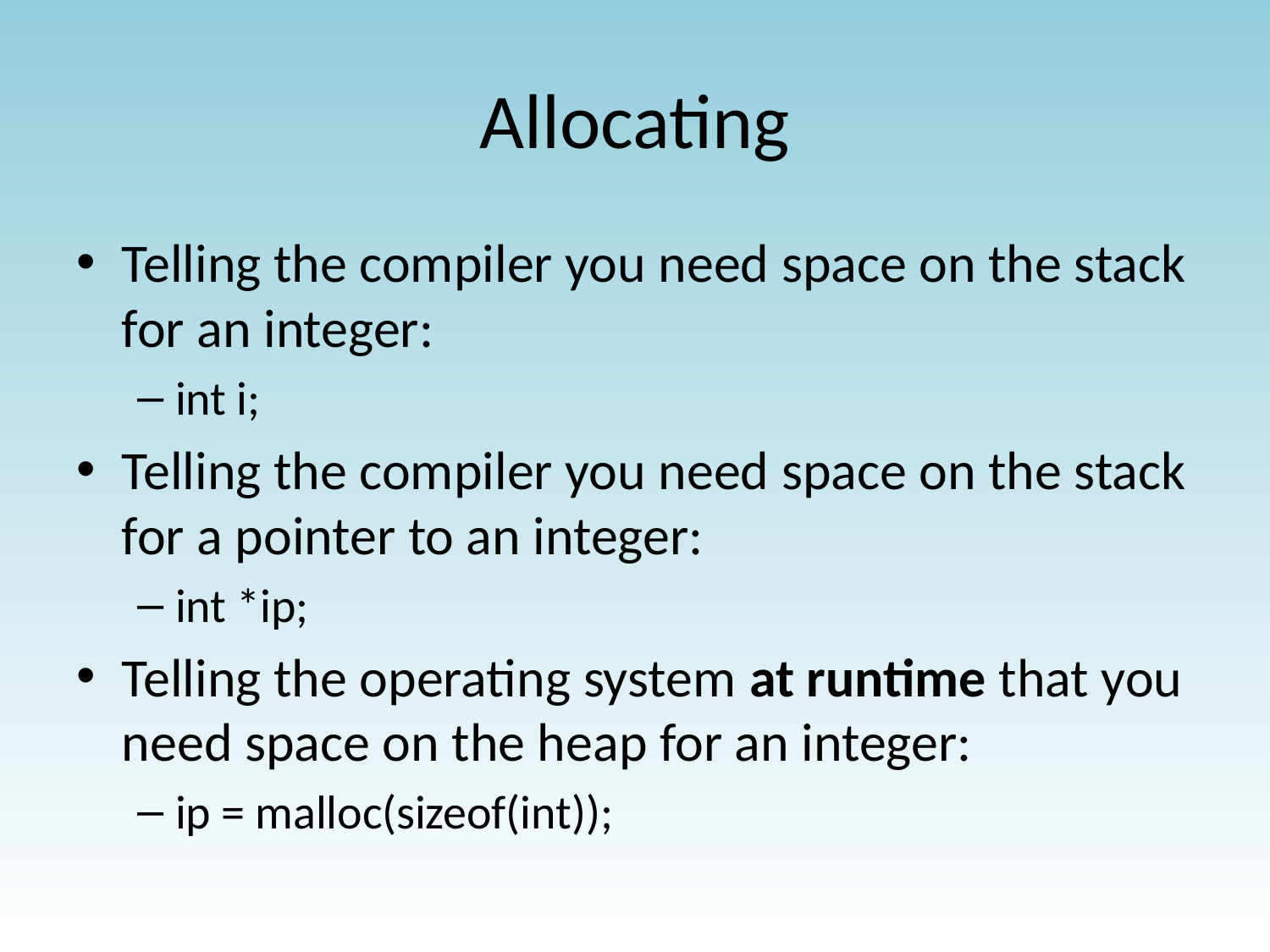

# Allocating
Telling the compiler you need space on the stack for an integer:
int i;
Telling the compiler you need space on the stack for a pointer to an integer:
int *ip;
Telling the operating system at runtime that you need space on the heap for an integer:
ip = malloc(sizeof(int));